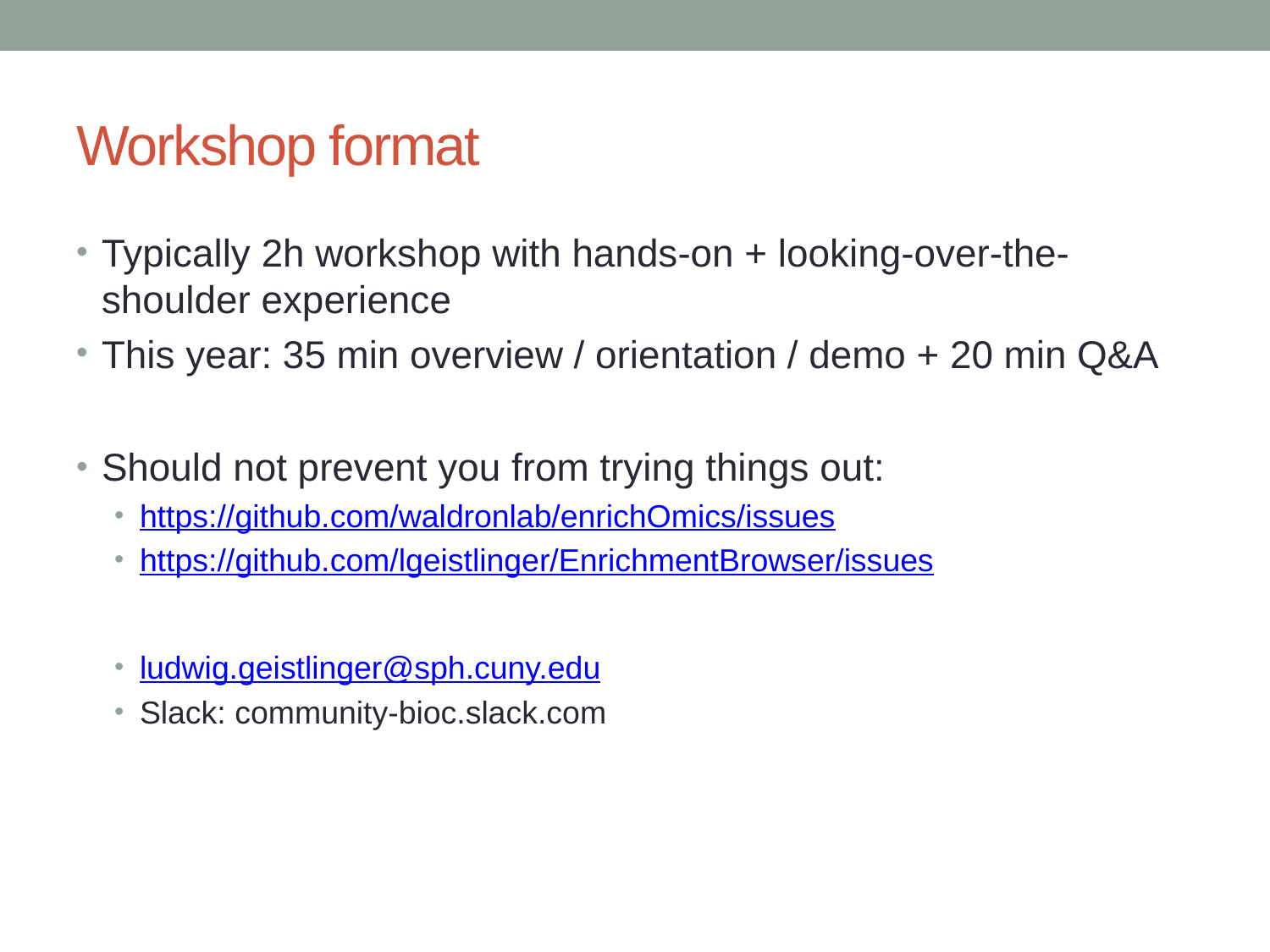

# Workshop format
Typically 2h workshop with hands-on + looking-over-the-shoulder experience
This year: 35 min overview / orientation / demo + 20 min Q&A

Should not prevent you from trying things out:
https://github.com/waldronlab/enrichOmics/issues
https://github.com/lgeistlinger/EnrichmentBrowser/issues

ludwig.geistlinger@sph.cuny.edu
Slack: community-bioc.slack.com